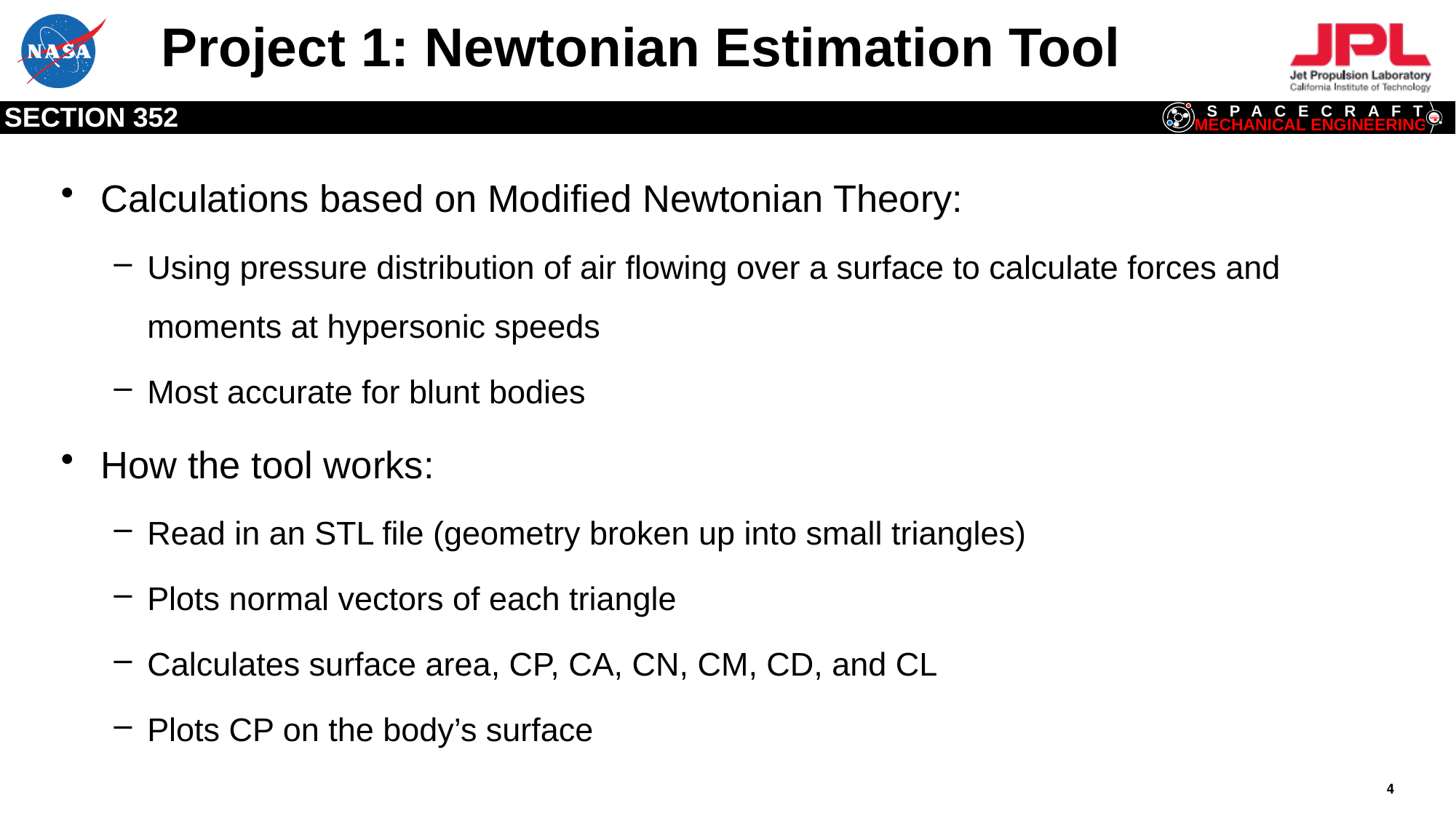

# Project 1: Newtonian Estimation Tool
Calculations based on Modified Newtonian Theory:
Using pressure distribution of air flowing over a surface to calculate forces and moments at hypersonic speeds
Most accurate for blunt bodies
How the tool works:
Read in an STL file (geometry broken up into small triangles)
Plots normal vectors of each triangle
Calculates surface area, CP, CA, CN, CM, CD, and CL
Plots CP on the body’s surface

4